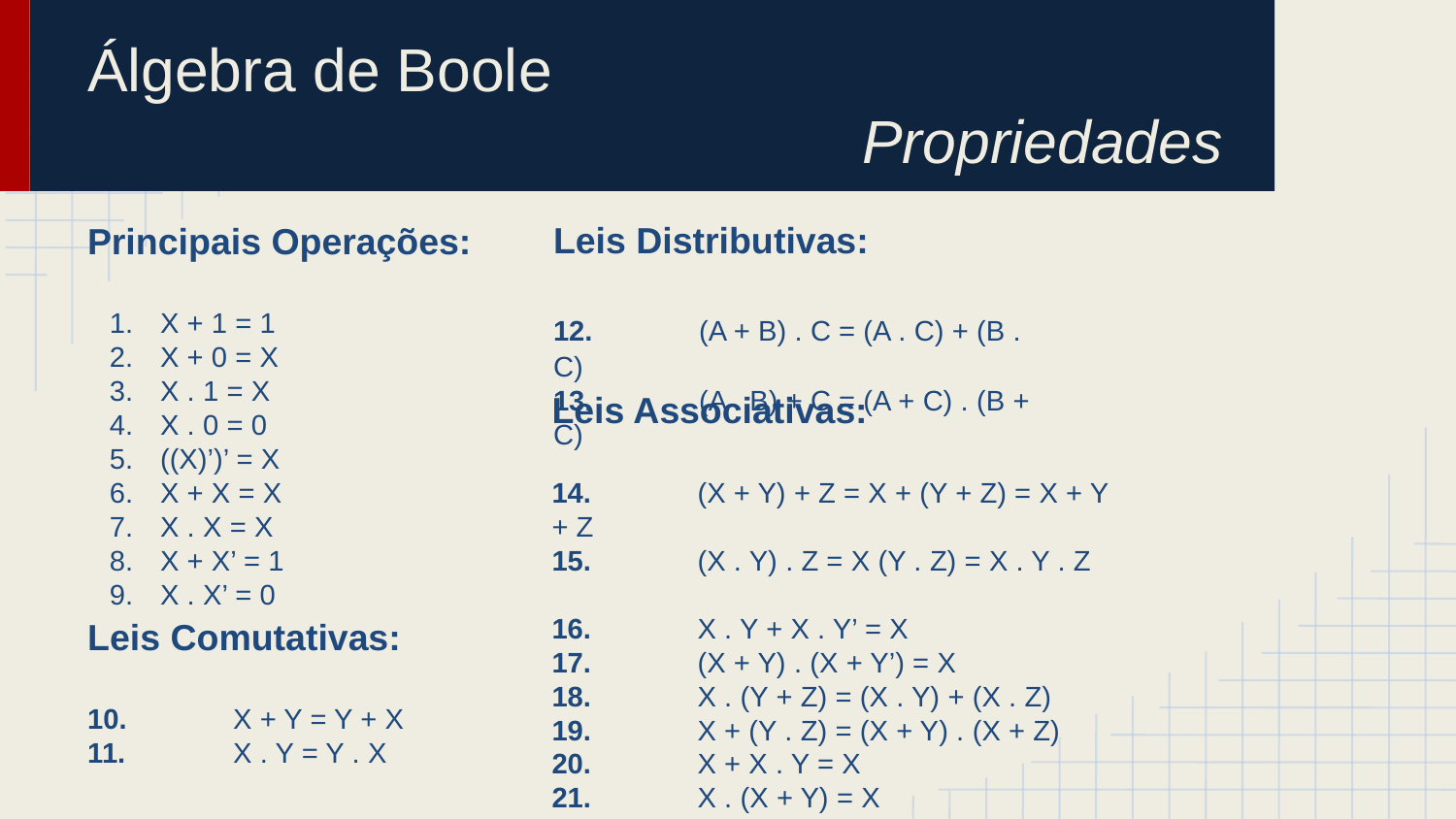

# Álgebra de Boole
Propriedades
Leis Distributivas:
12.	(A + B) . C = (A . C) + (B . C)
13.	(A . B) + C = (A + C) . (B + C)
Principais Operações:
X + 1 = 1
X + 0 = X
X . 1 = X
X . 0 = 0
((X)’)’ = X
X + X = X
X . X = X
X + X’ = 1
X . X’ = 0

Leis Associativas:
14.	(X + Y) + Z = X + (Y + Z) = X + Y + Z
15.	(X . Y) . Z = X (Y . Z) = X . Y . Z
16.	X . Y + X . Y’ = X
17.	(X + Y) . (X + Y’) = X
18.	X . (Y + Z) = (X . Y) + (X . Z)
19.	X + (Y . Z) = (X + Y) . (X + Z)
20.	X + X . Y = X
21.	X . (X + Y) = X
22.	(X + Y) . Y = X . Y
23.	(X . Y) + Y = X + Y

Leis Comutativas:
10.	X + Y = Y + X
11.	X . Y = Y . X